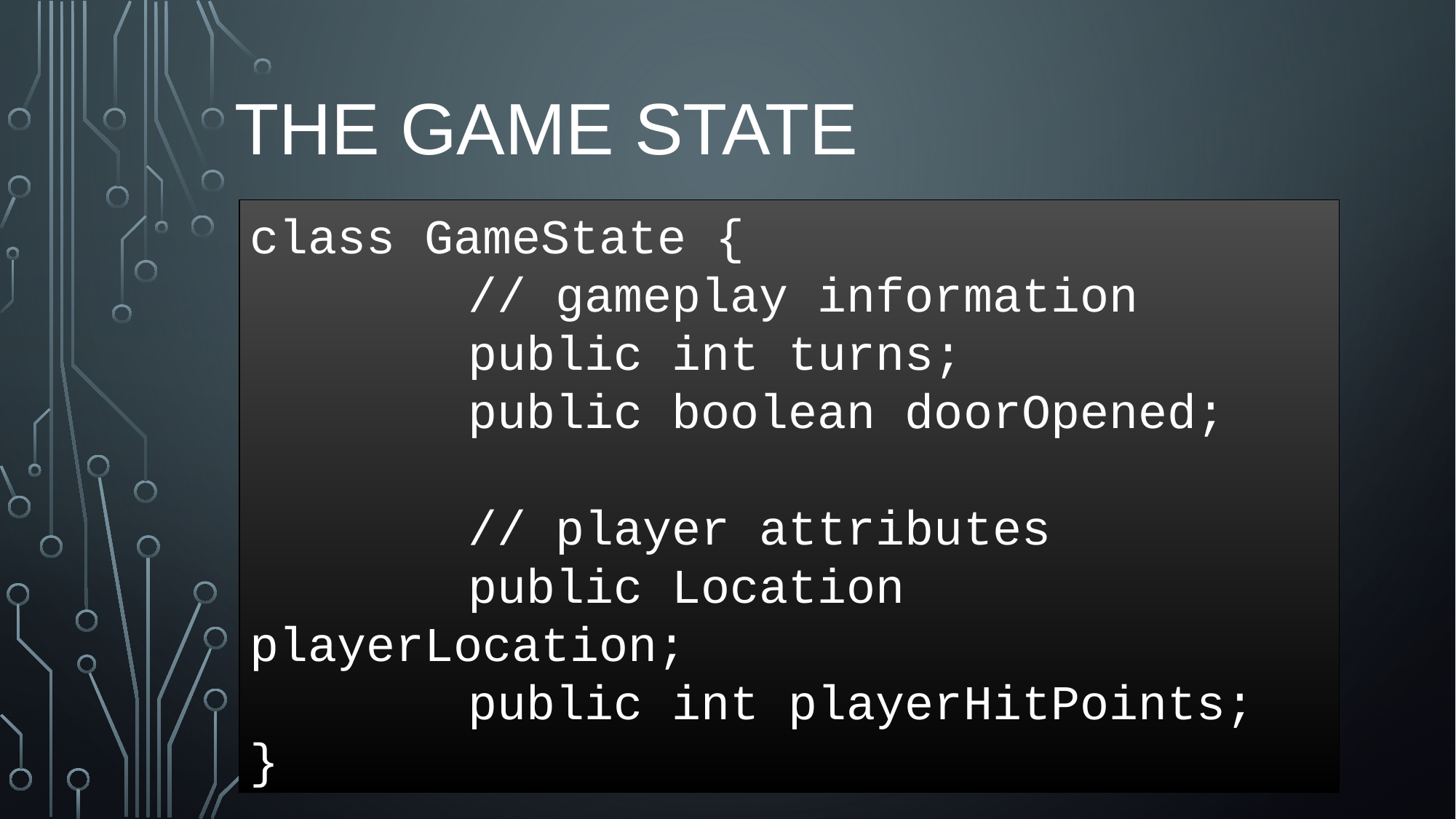

# the game state
class GameState {
		// gameplay information
		public int turns;
		public boolean doorOpened;

		// player attributes
		public Location playerLocation;
		public int playerHitPoints;
}